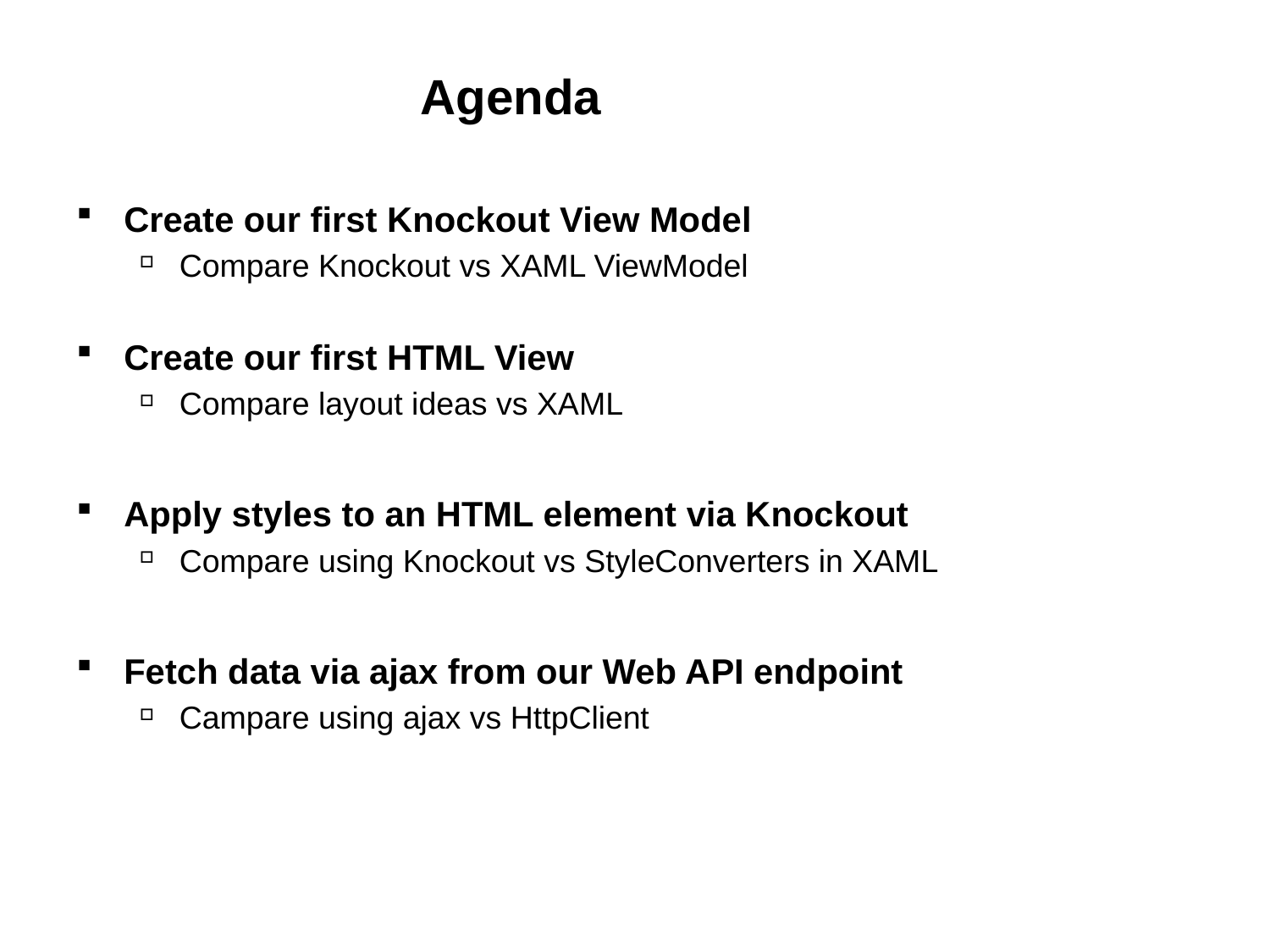

# Agenda
Create our first Knockout View Model
Compare Knockout vs XAML ViewModel

Create our first HTML View
Compare layout ideas vs XAML

Apply styles to an HTML element via Knockout
Compare using Knockout vs StyleConverters in XAML

Fetch data via ajax from our Web API endpoint
Campare using ajax vs HttpClient